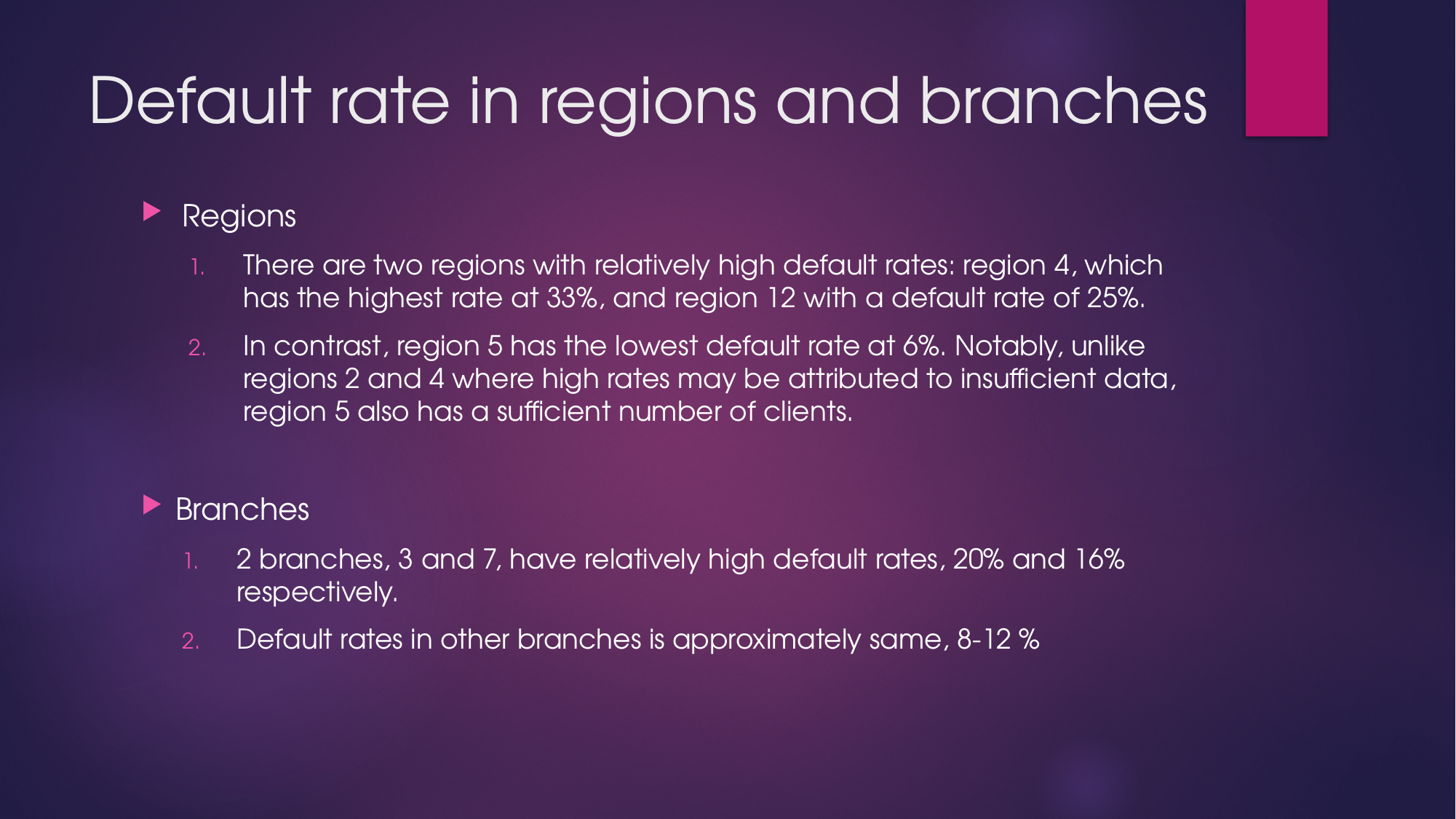

# Default rate in regions and branches
Regions
There are two regions with relatively high default rates: region 4, which has the highest rate at 33%, and region 12 with a default rate of 25%.
In contrast, region 5 has the lowest default rate at 6%. Notably, unlike regions 2 and 4 where high rates may be attributed to insufficient data,  region 5 also has a sufficient number of clients.

Branches
2 branches, 3 and 7, have relatively high default rates, 20% and 16% respectively.
Default rates in other branches is approximately same, 8-12 %